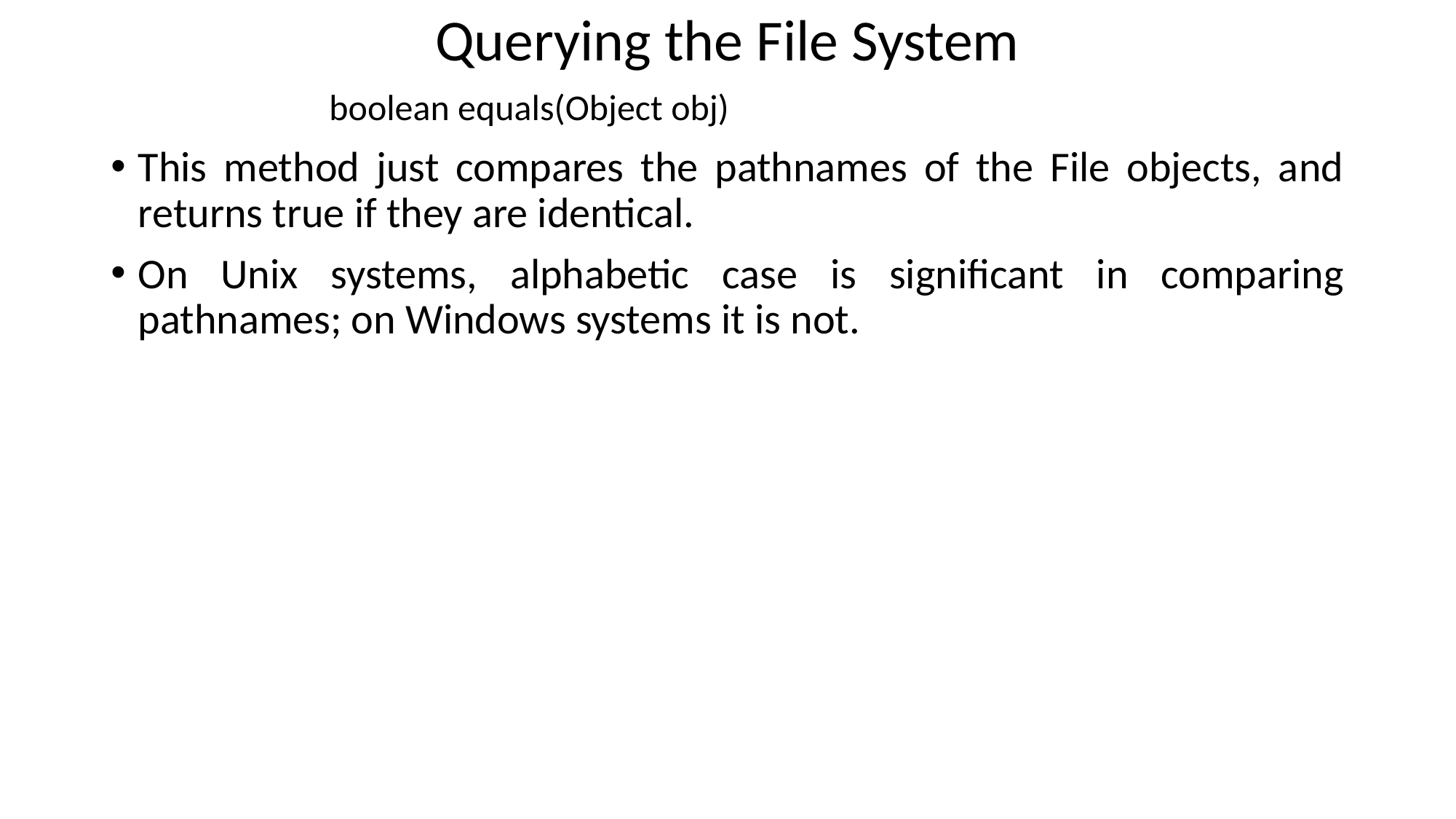

# Querying the File System
		boolean equals(Object obj)
This method just compares the pathnames of the File objects, and returns true if they are identical.
On Unix systems, alphabetic case is significant in comparing pathnames; on Windows systems it is not.